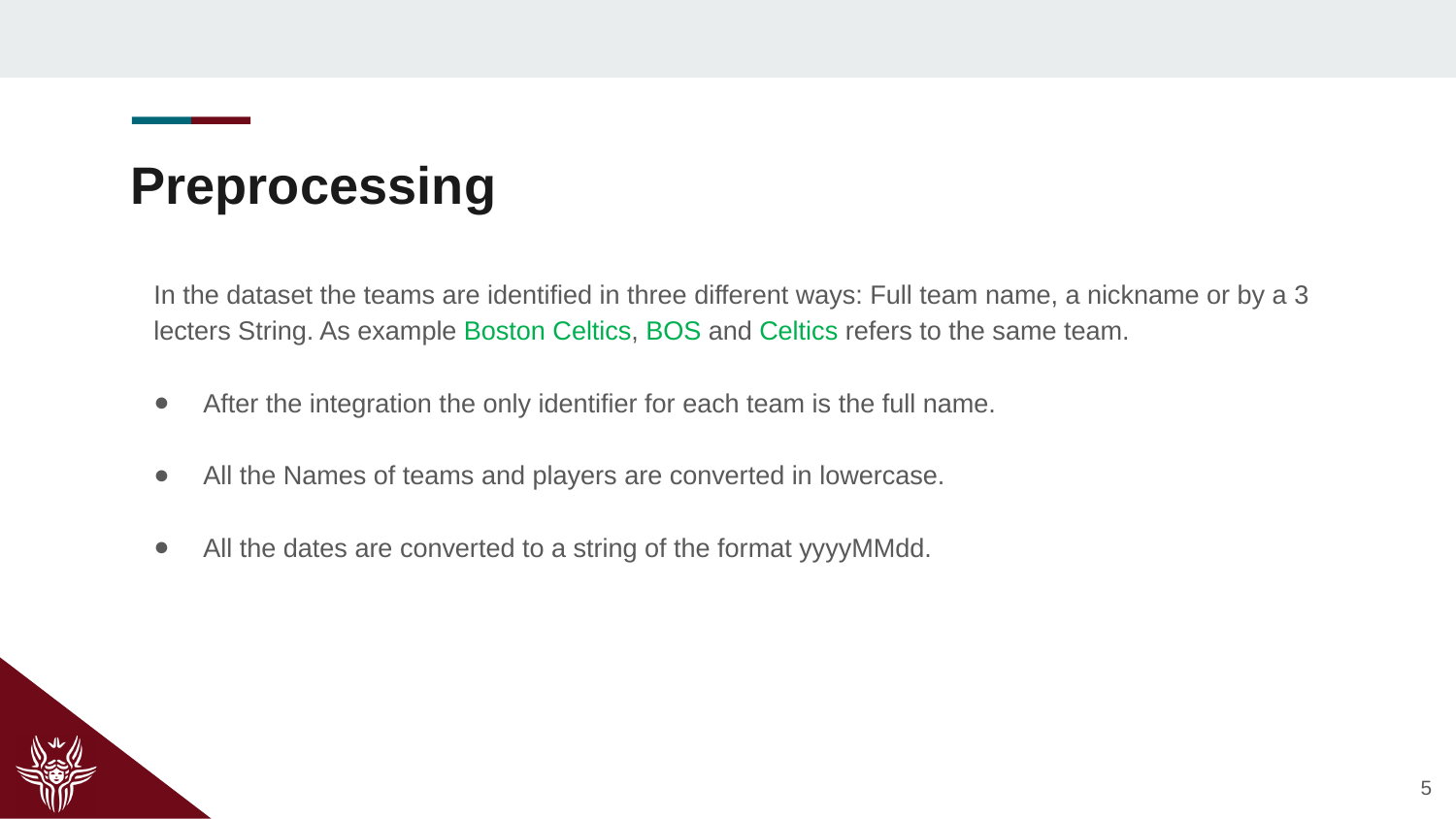

# Preprocessing
In the dataset the teams are identified in three different ways: Full team name, a nickname or by a 3 lecters String. As example Boston Celtics, BOS and Celtics refers to the same team.

After the integration the only identifier for each team is the full name.

All the Names of teams and players are converted in lowercase.

All the dates are converted to a string of the format yyyyMMdd.

5